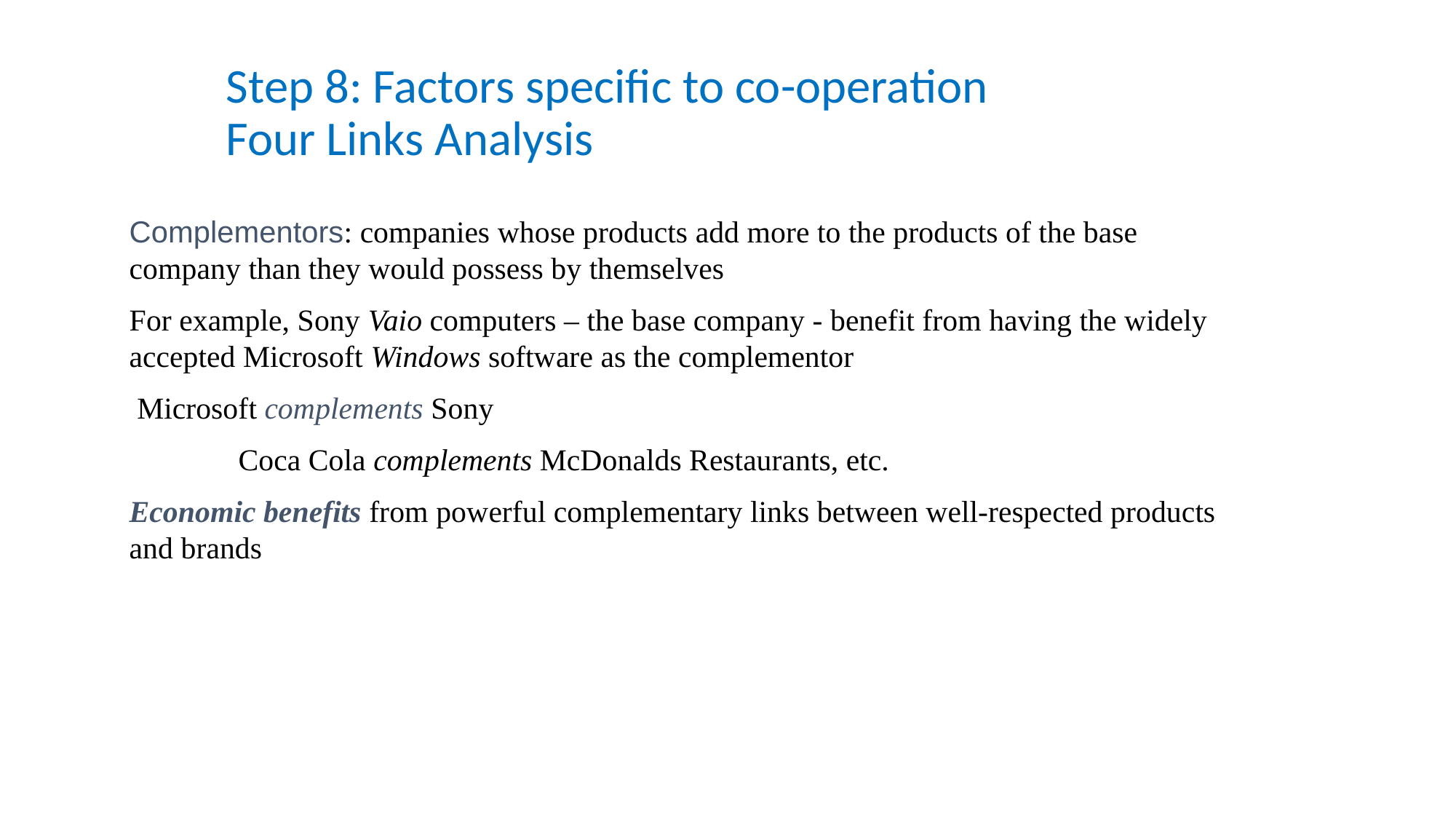

# Step 8: Factors specific to co-operation Four Links Analysis
Complementors: companies whose products add more to the products of the base company than they would possess by themselves
For example, Sony Vaio computers – the base company - benefit from having the widely accepted Microsoft Windows software as the complementor
 Microsoft complements Sony
	Coca Cola complements McDonalds Restaurants, etc.
Economic benefits from powerful complementary links between well-respected products and brands